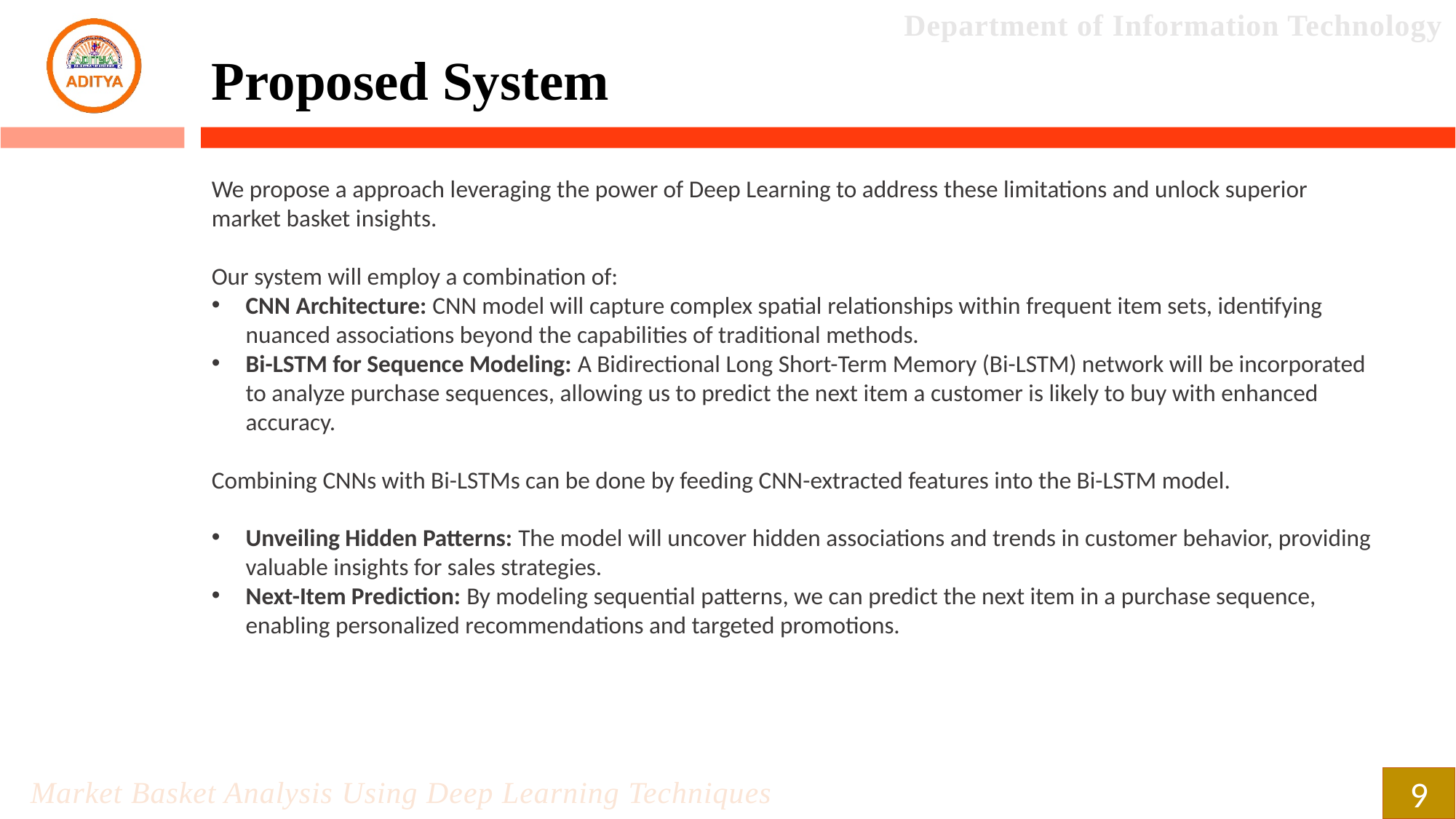

Proposed System
We propose a approach leveraging the power of Deep Learning to address these limitations and unlock superior market basket insights.

Our system will employ a combination of:
CNN Architecture: CNN model will capture complex spatial relationships within frequent item sets, identifying nuanced associations beyond the capabilities of traditional methods.
Bi-LSTM for Sequence Modeling: A Bidirectional Long Short-Term Memory (Bi-LSTM) network will be incorporated to analyze purchase sequences, allowing us to predict the next item a customer is likely to buy with enhanced accuracy.

Combining CNNs with Bi-LSTMs can be done by feeding CNN-extracted features into the Bi-LSTM model.

Unveiling Hidden Patterns: The model will uncover hidden associations and trends in customer behavior, providing valuable insights for sales strategies.
Next-Item Prediction: By modeling sequential patterns, we can predict the next item in a purchase sequence, enabling personalized recommendations and targeted promotions.
9